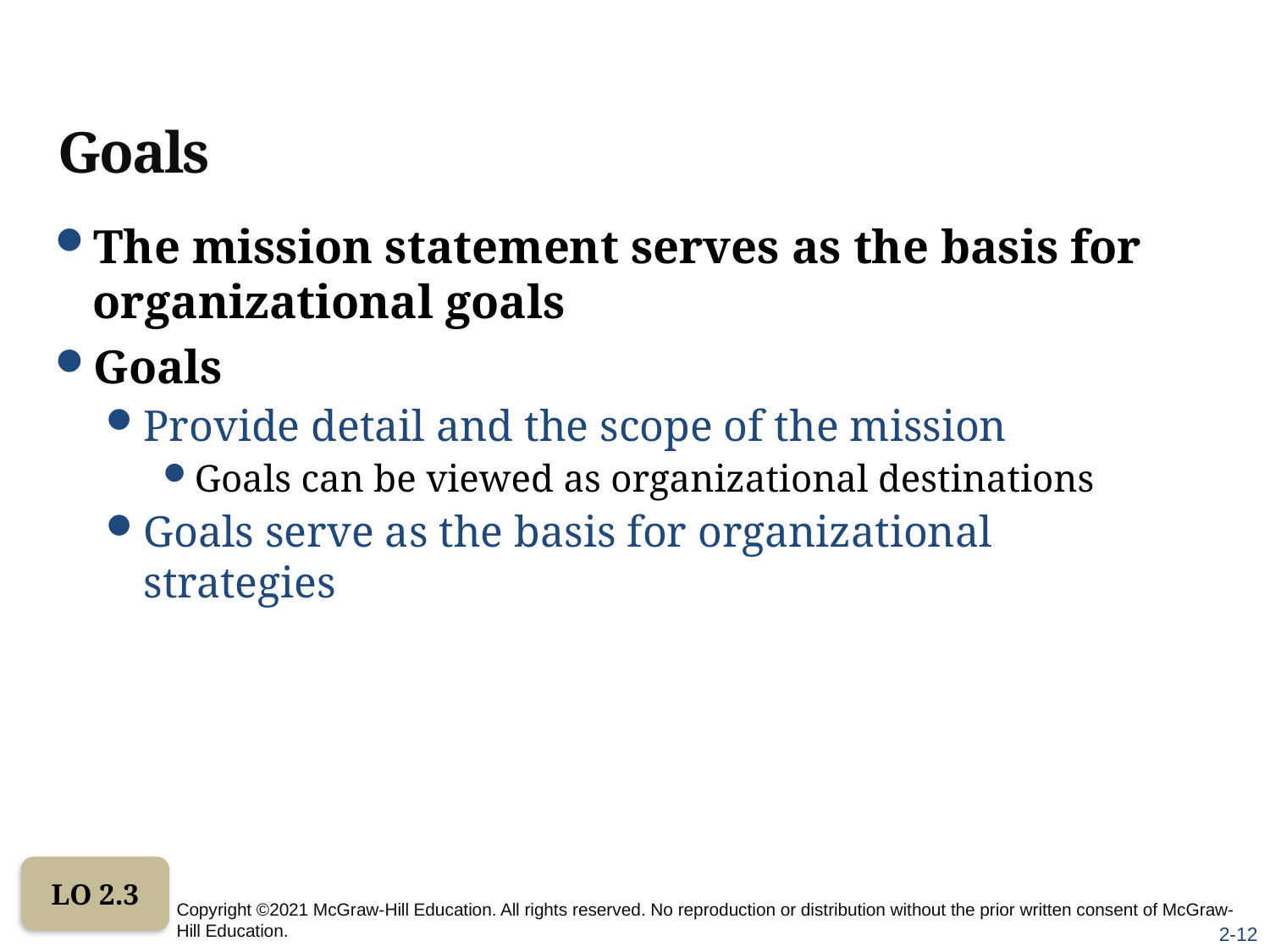

# Goals
The mission statement serves as the basis for organizational goals
Goals
Provide detail and the scope of the mission
Goals can be viewed as organizational destinations
Goals serve as the basis for organizational strategies
LO 2.3
Copyright ©2021 McGraw-Hill Education. All rights reserved. No reproduction or distribution without the prior written consent of McGraw-Hill Education.
2-12